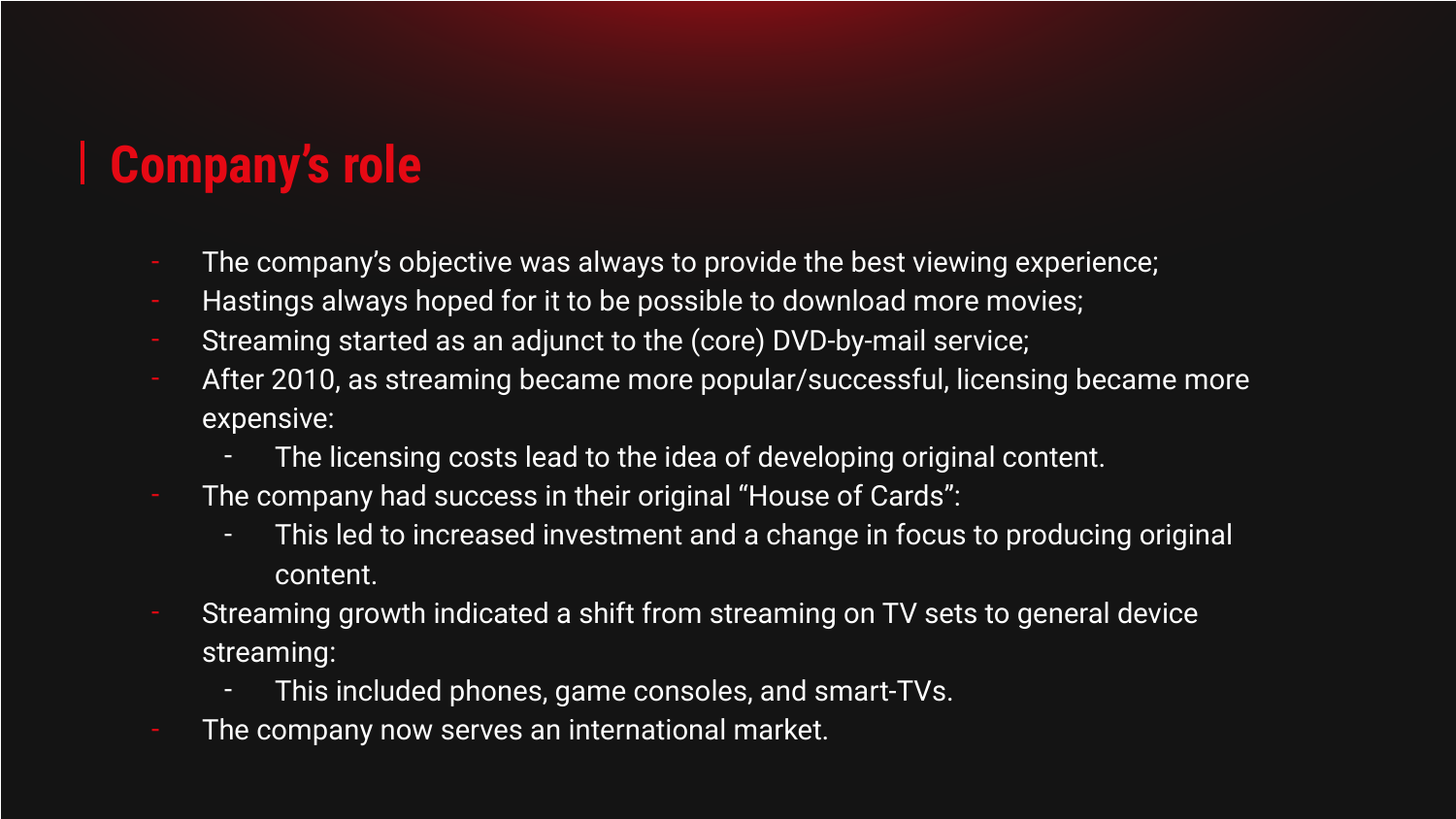

# Company’s role
The company’s objective was always to provide the best viewing experience;
Hastings always hoped for it to be possible to download more movies;
Streaming started as an adjunct to the (core) DVD-by-mail service;
After 2010, as streaming became more popular/successful, licensing became more expensive:
The licensing costs lead to the idea of developing original content.
The company had success in their original “House of Cards”:
This led to increased investment and a change in focus to producing original content.
Streaming growth indicated a shift from streaming on TV sets to general device streaming:
This included phones, game consoles, and smart-TVs.
The company now serves an international market.